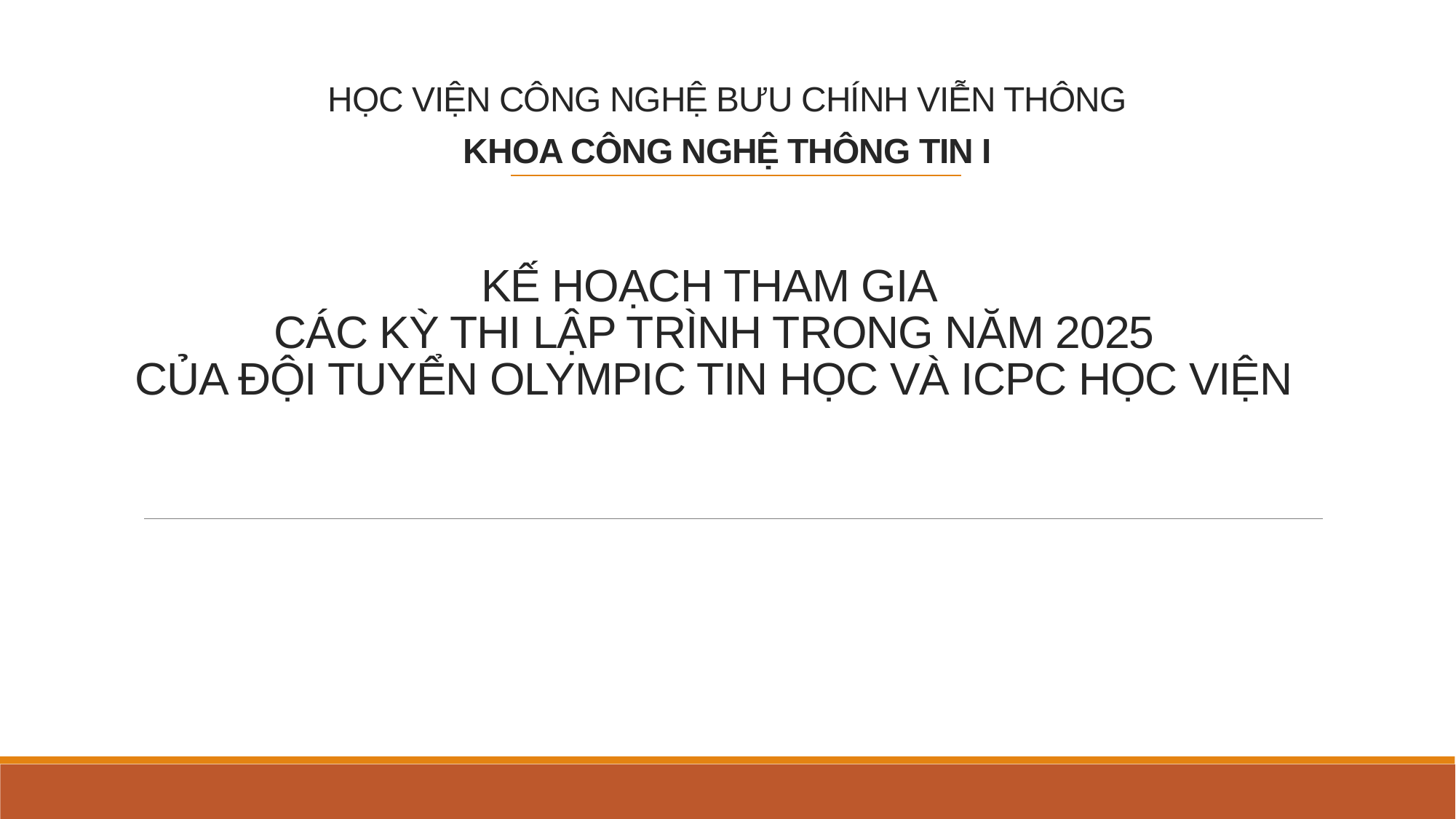

HỌC VIỆN CÔNG NGHỆ BƯU CHÍNH VIỄN THÔNG
KHOA CÔNG NGHỆ THÔNG TIN I
# KẾ HOẠCH THAM GIA CÁC KỲ THI LẬP TRÌNH TRONG NĂM 2025 CỦA ĐỘI TUYỂN OLYMPIC TIN HỌC VÀ ICPC HỌC VIỆN